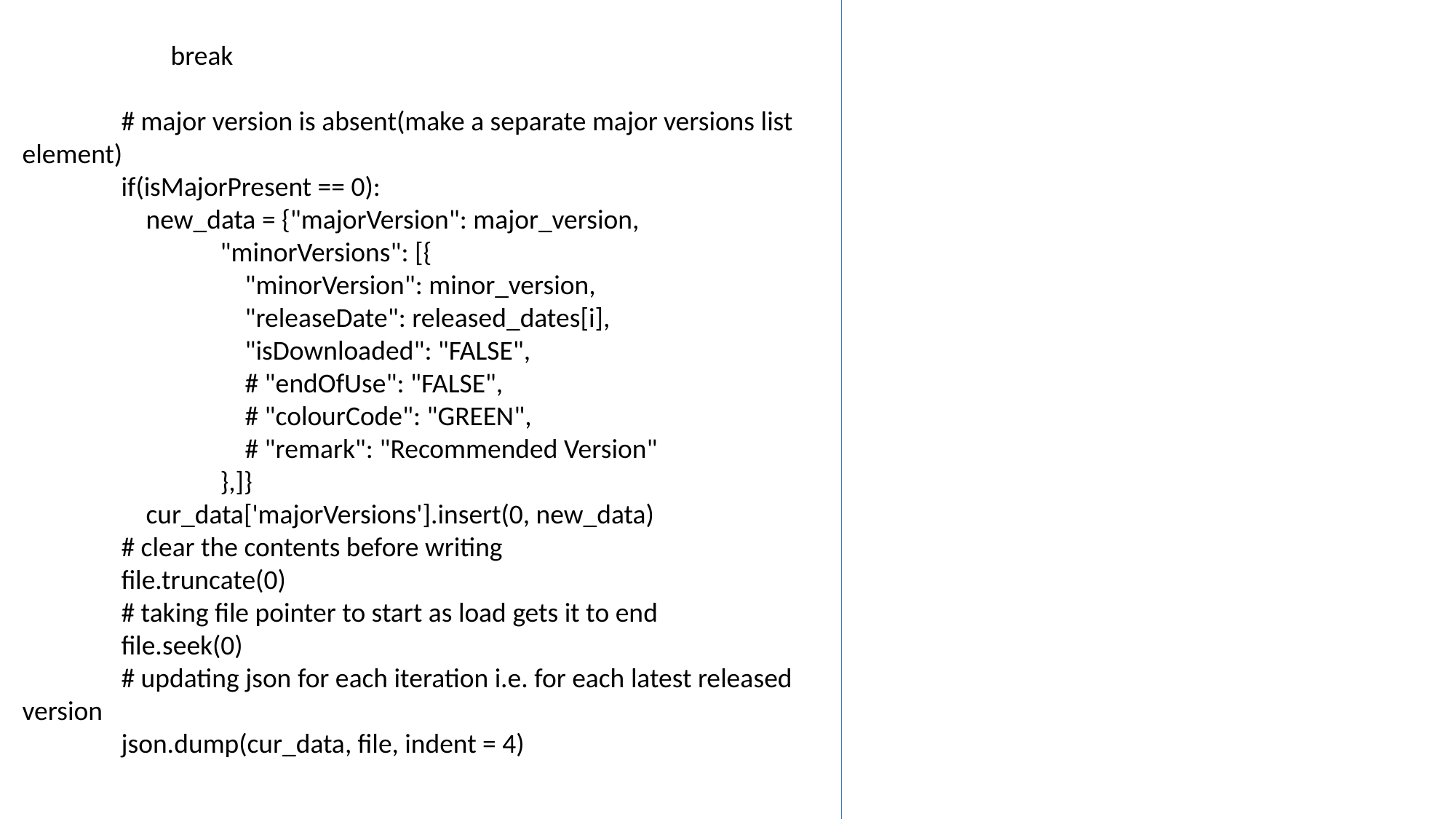

break

                # major version is absent(make a separate major versions list element)
                if(isMajorPresent == 0):
                    new_data = {"majorVersion": major_version,
                                "minorVersions": [{
                                    "minorVersion": minor_version,
                                    "releaseDate": released_dates[i],
                                    "isDownloaded": "FALSE",
                                    # "endOfUse": "FALSE",
                                    # "colourCode": "GREEN",
                                    # "remark": "Recommended Version"
                                },]}
                    cur_data['majorVersions'].insert(0, new_data)
                # clear the contents before writing
                file.truncate(0)
                # taking file pointer to start as load gets it to end
                file.seek(0)
                # updating json for each iteration i.e. for each latest released version
                json.dump(cur_data, file, indent = 4)